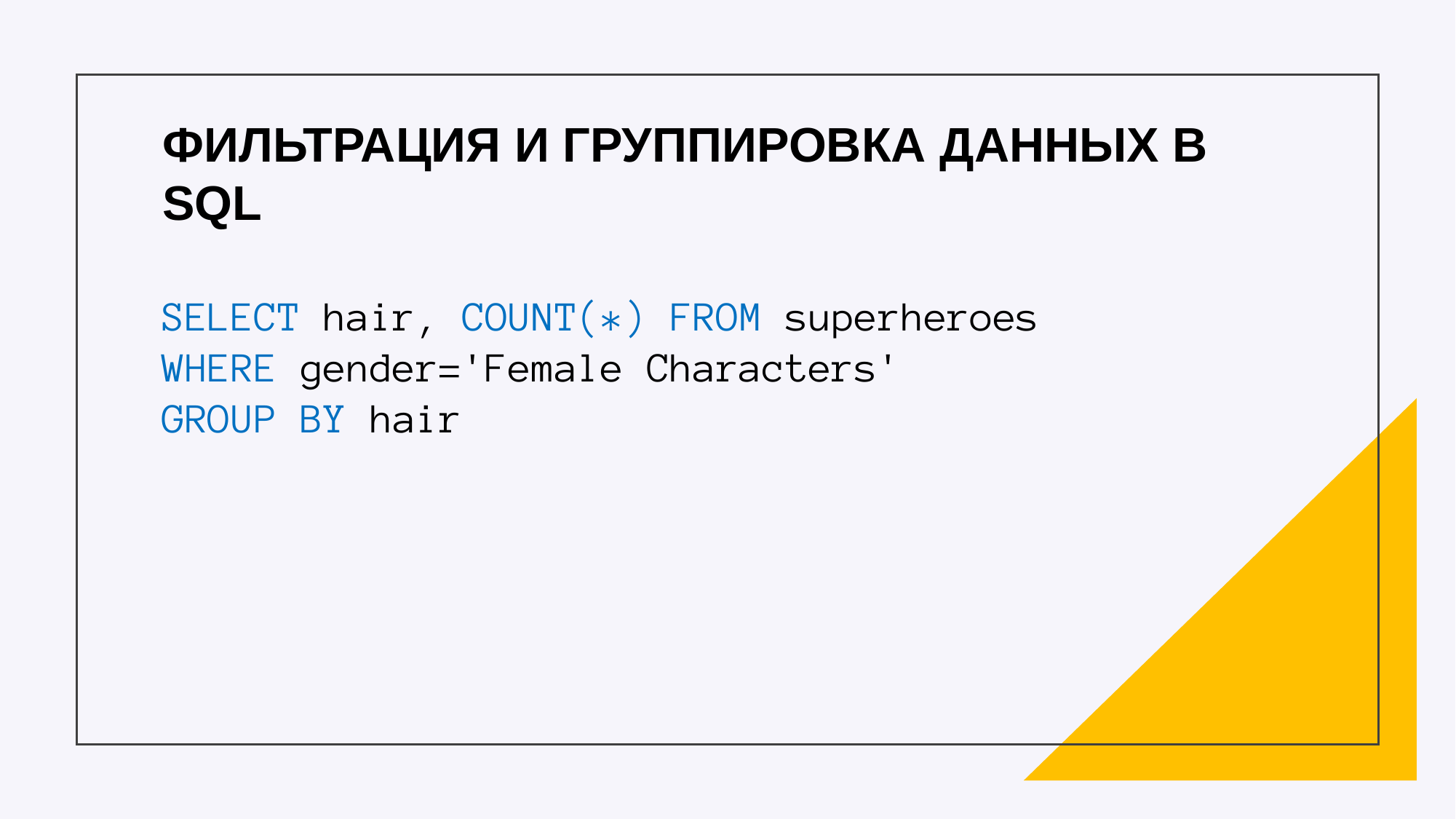

ФИЛЬТРАЦИЯ И ГРУППИРОВКА ДАННЫХ В SQL

SELECT hair, COUNT(*) FROM superheroes
WHERE gender='Female Characters'
GROUP BY hair